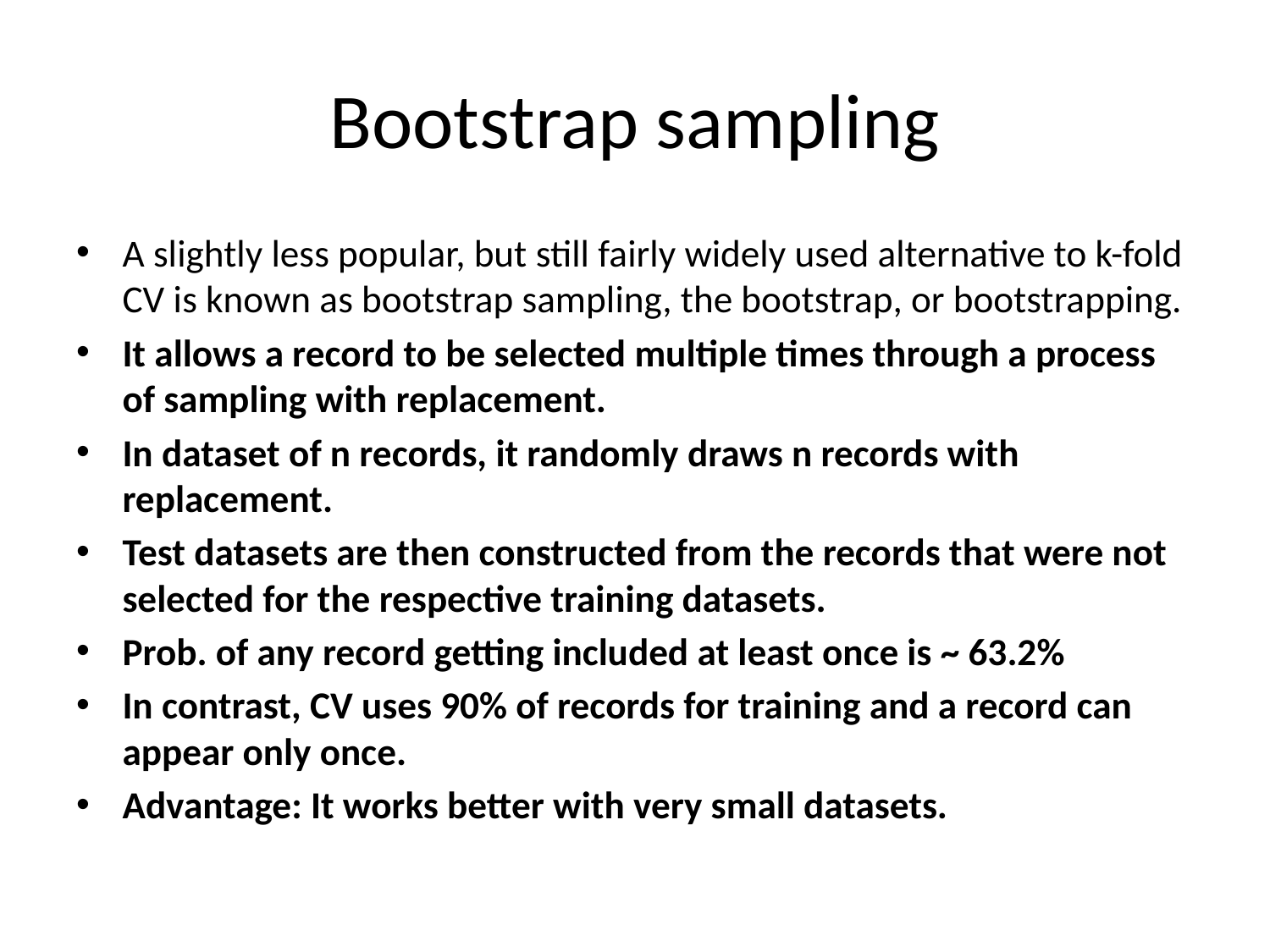

# Bootstrap sampling
A slightly less popular, but still fairly widely used alternative to k-fold CV is known as bootstrap sampling, the bootstrap, or bootstrapping.
It allows a record to be selected multiple times through a process of sampling with replacement.
In dataset of n records, it randomly draws n records with replacement.
Test datasets are then constructed from the records that were not selected for the respective training datasets.
Prob. of any record getting included at least once is ~ 63.2%
In contrast, CV uses 90% of records for training and a record can appear only once.
Advantage: It works better with very small datasets.